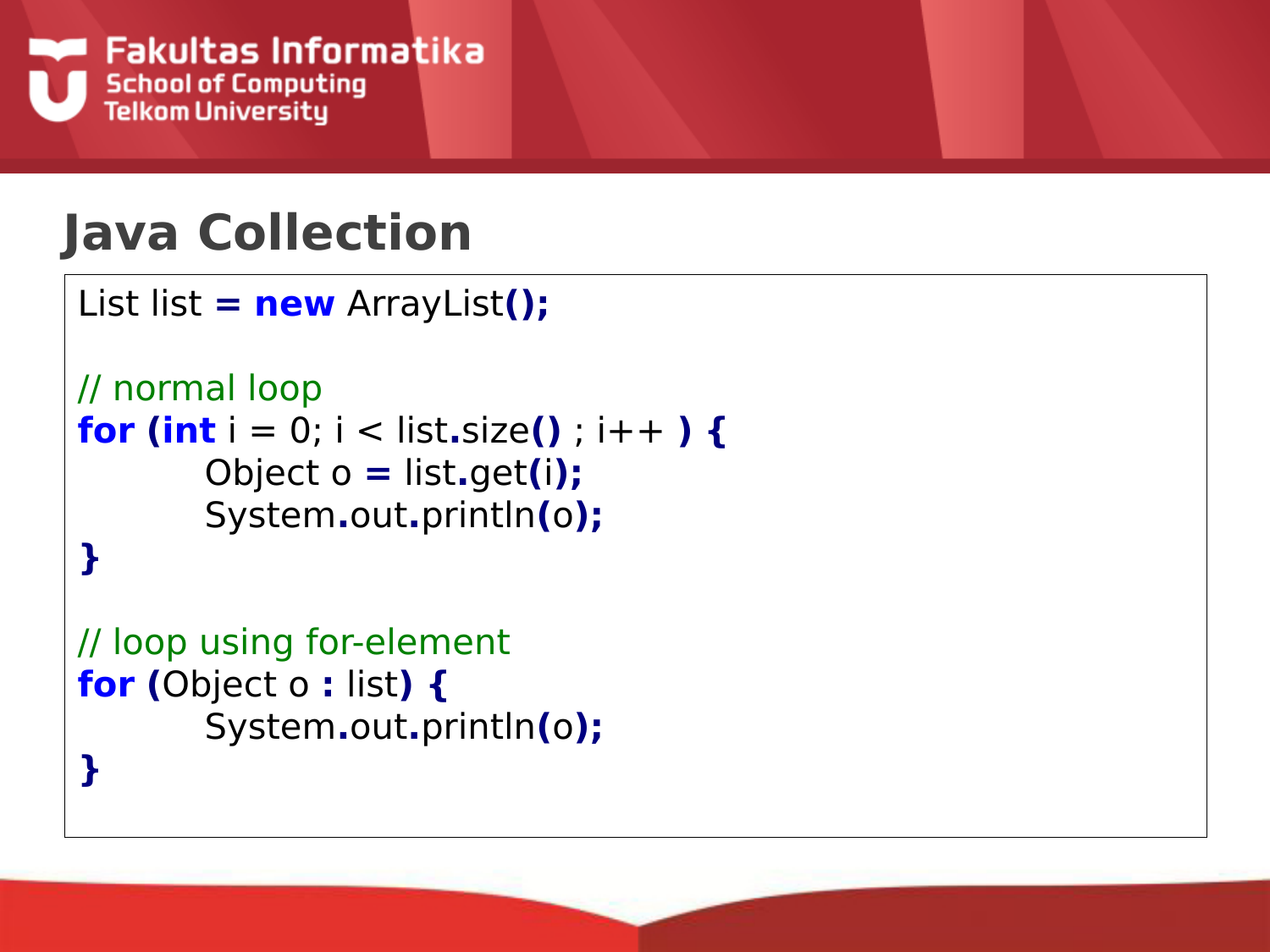

# Java Collection
List list = new ArrayList();

// normal loop
for (int i = 0; i < list.size() ; i++ ) {
	Object o = list.get(i);
	System.out.println(o);
}

// loop using for-element
for (Object o : list) {
	System.out.println(o);
}